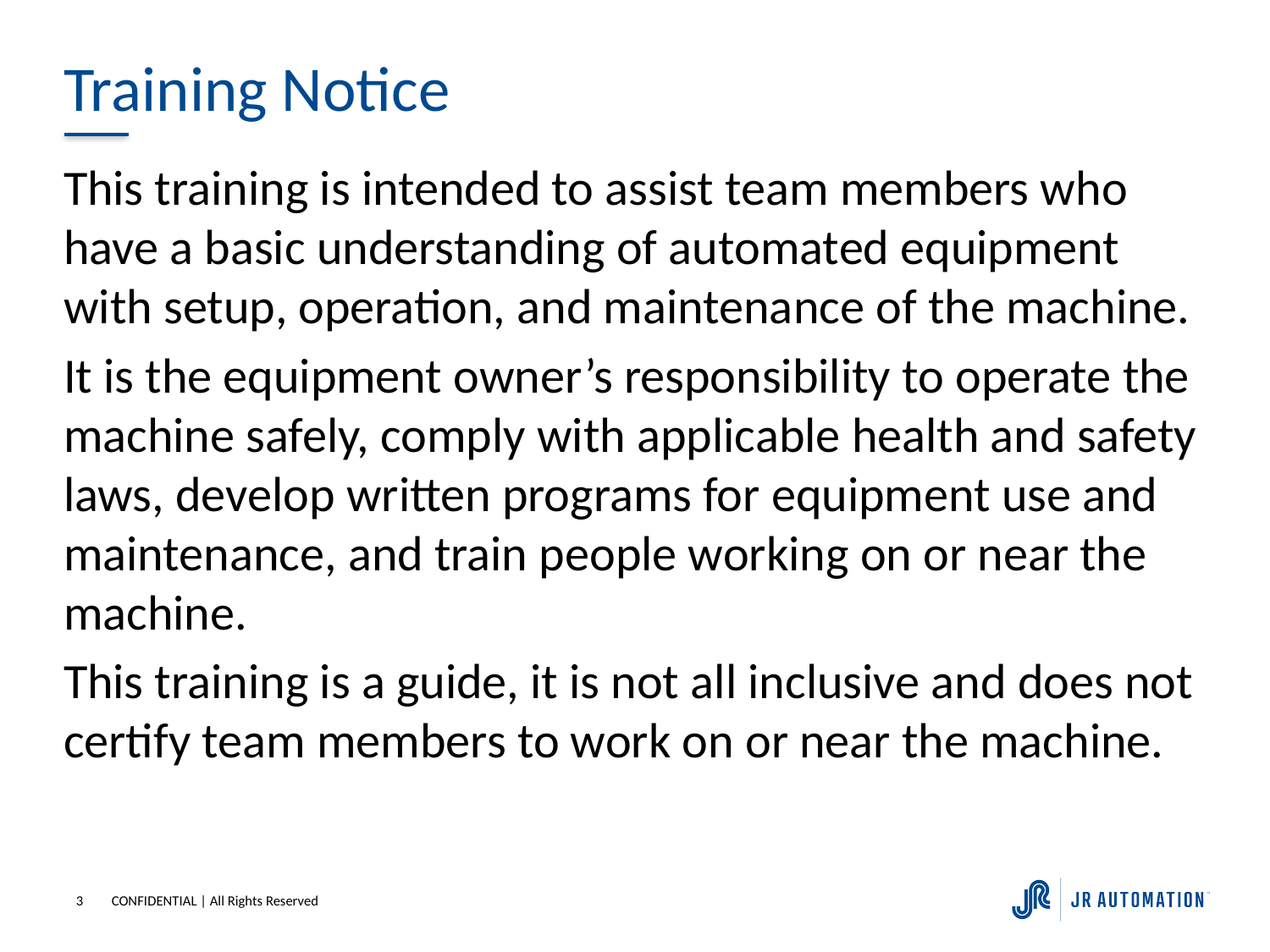

# Training Notice
This training is intended to assist team members who have a basic understanding of automated equipment with setup, operation, and maintenance of the machine.
It is the equipment owner’s responsibility to operate the machine safely, comply with applicable health and safety laws, develop written programs for equipment use and maintenance, and train people working on or near the machine.
This training is a guide, it is not all inclusive and does not certify team members to work on or near the machine.